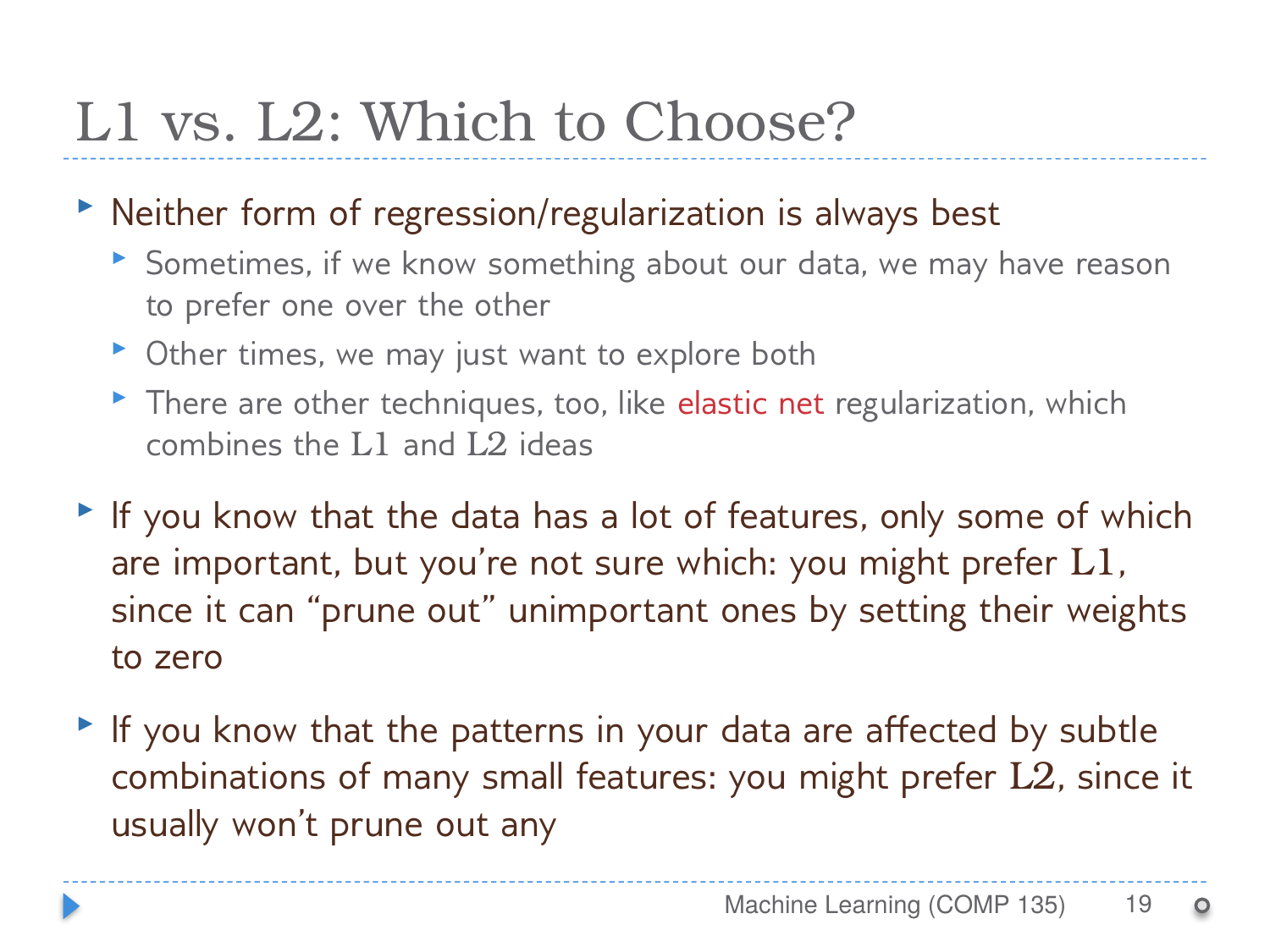

# L1 vs. L2: Which to Choose?
Neither form of regression/regularization is always best
Sometimes, if we know something about our data, we may have reason to prefer one over the other
Other times, we may just want to explore both
There are other techniques, too, like elastic net regularization, which combines the L1 and L2 ideas
If you know that the data has a lot of features, only some of which are important, but you’re not sure which: you might prefer L1, since it can “prune out” unimportant ones by setting their weights to zero
If you know that the patterns in your data are affected by subtle combinations of many small features: you might prefer L2, since it usually won’t prune out any

19
Machine Learning (COMP 135)